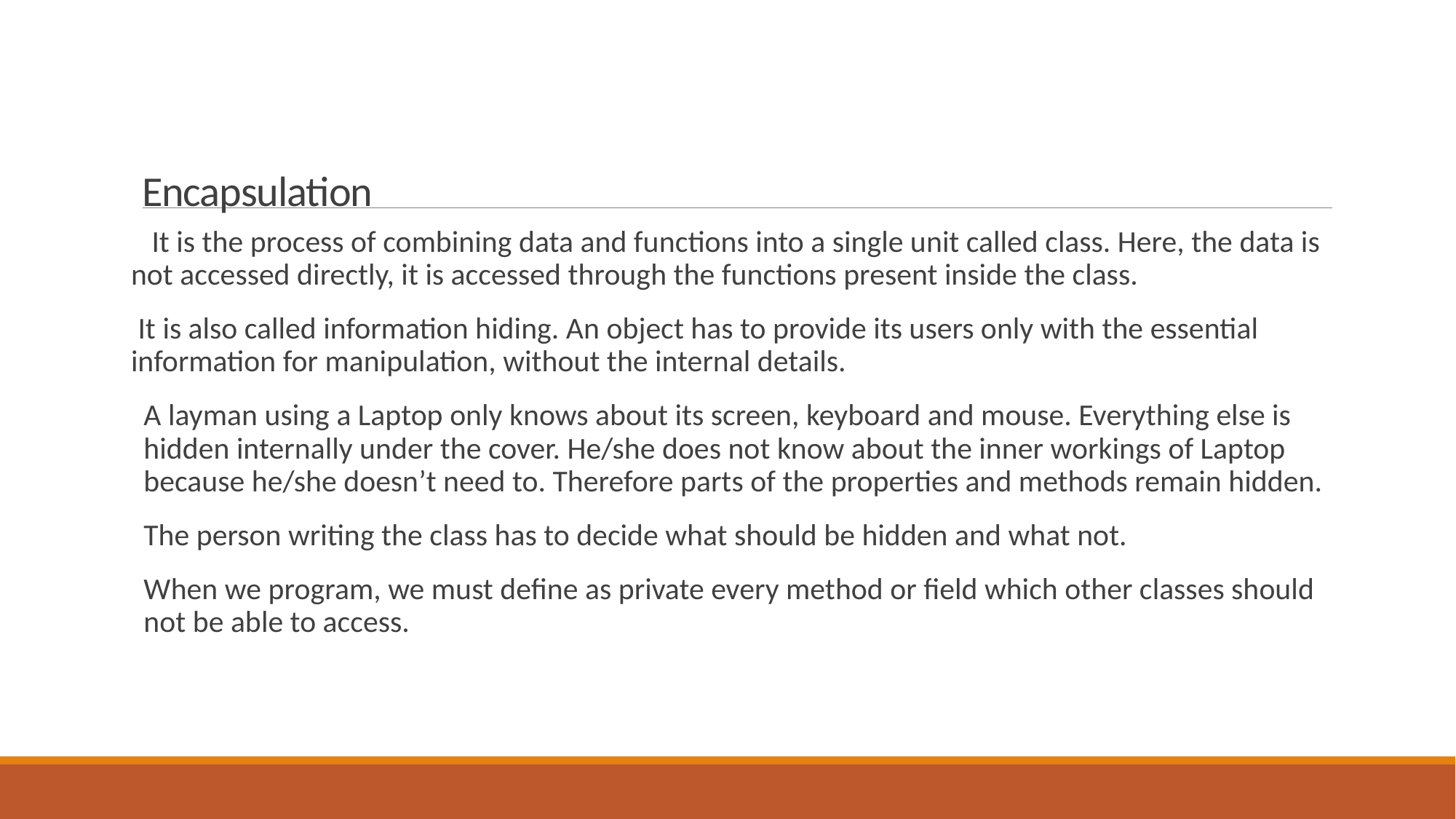

# Encapsulation
   It is the process of combining data and functions into a single unit called class. Here, the data is not accessed directly, it is accessed through the functions present inside the class.
 It is also called information hiding. An object has to provide its users only with the essential information for manipulation, without the internal details.
A layman using a Laptop only knows about its screen, keyboard and mouse. Everything else is hidden internally under the cover. He/she does not know about the inner workings of Laptop because he/she doesn’t need to. Therefore parts of the properties and methods remain hidden.
The person writing the class has to decide what should be hidden and what not.
When we program, we must define as private every method or field which other classes should not be able to access.